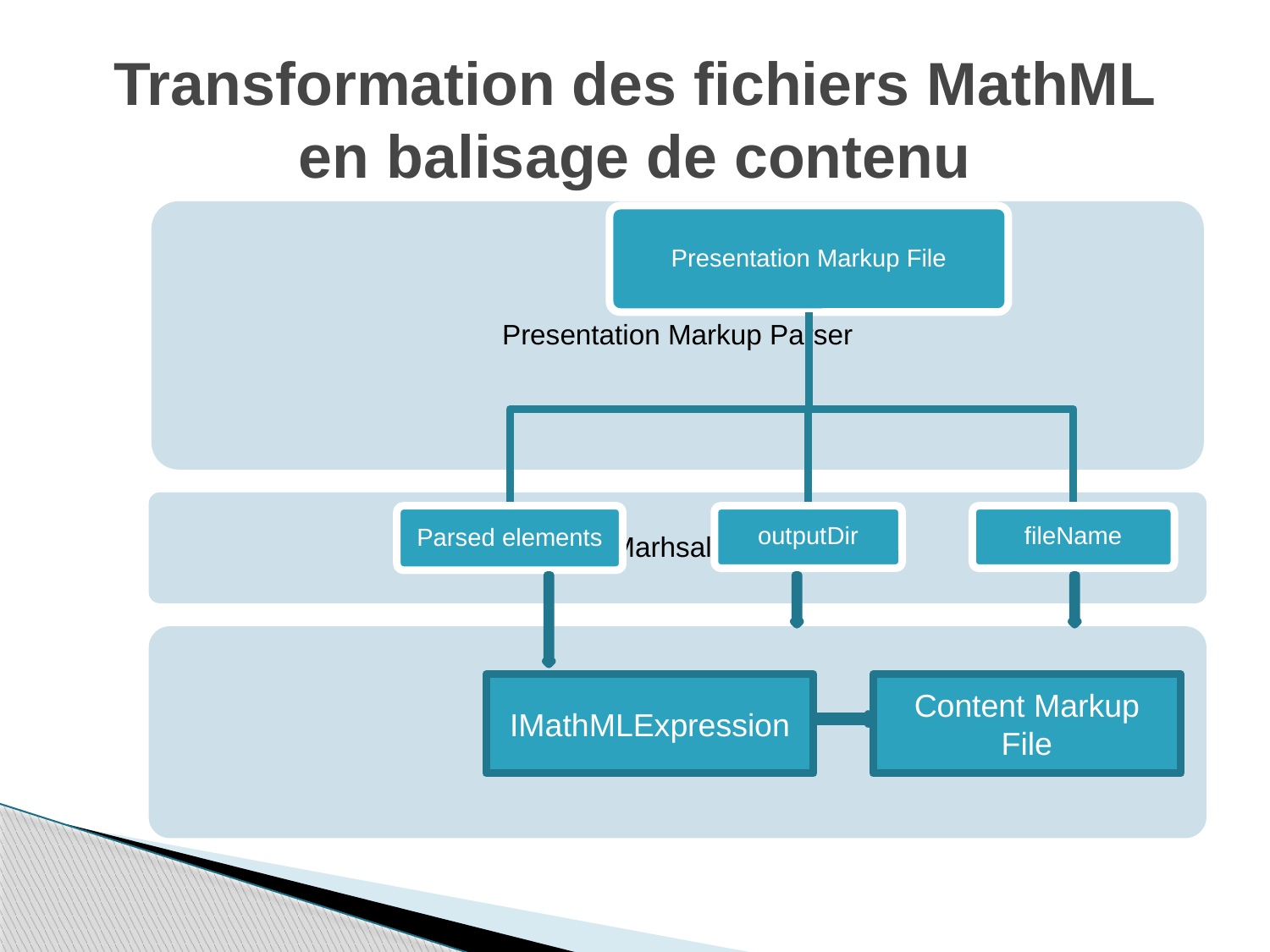

# Transformation des fichiers MathML en balisage de contenu
MathMLTransformer
Marhsaller
Presentation Markup Parser
Presentation Markup File
Parsed elements
outputDir
fileName

IMathMLExpression
Content Markup File